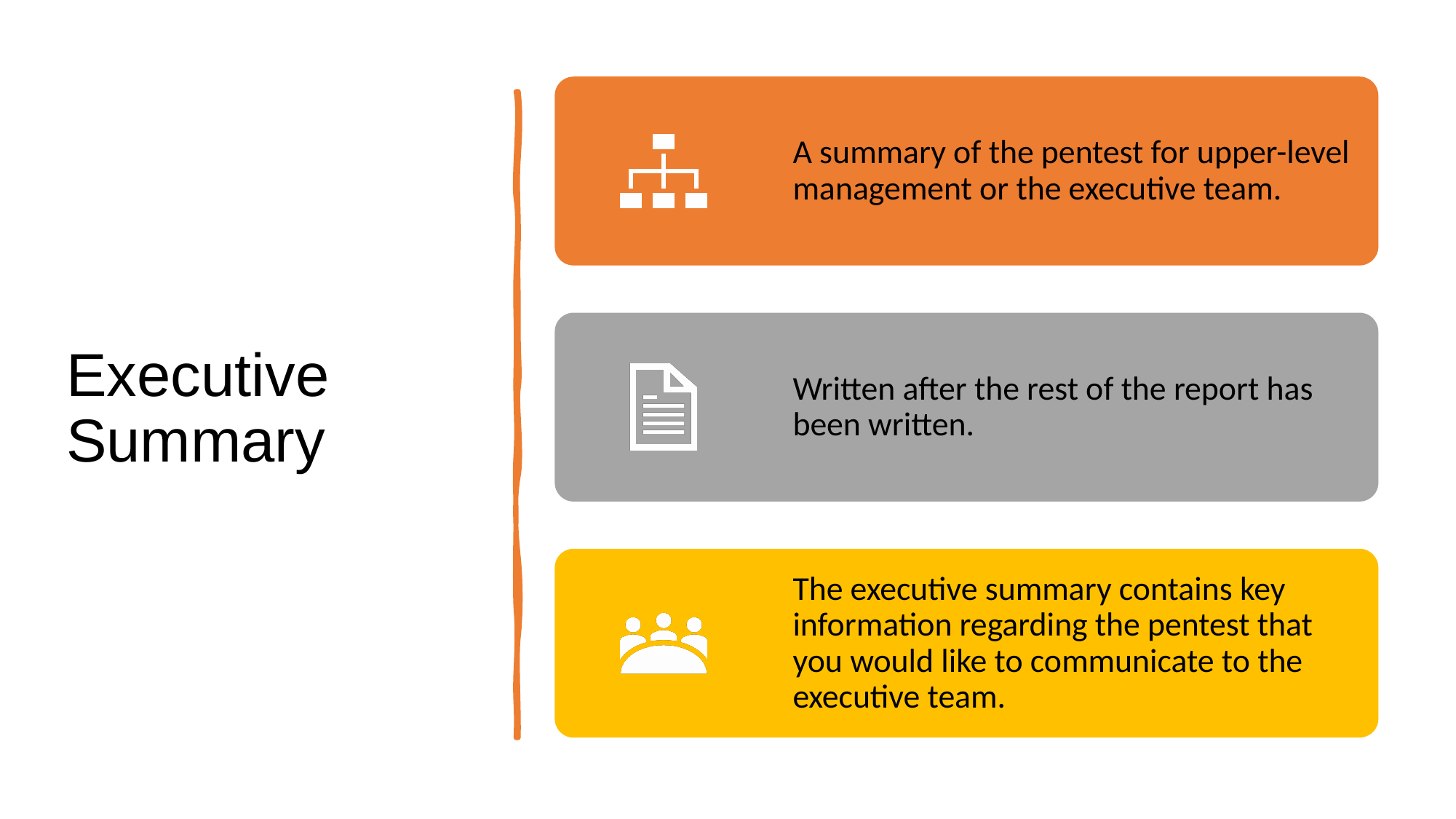

# Executive Summary
A summary of the pentest for upper-level management or the executive team.
Written after the rest of the report has been written.
The executive summary contains key information regarding the pentest that you would like to communicate to the executive team.